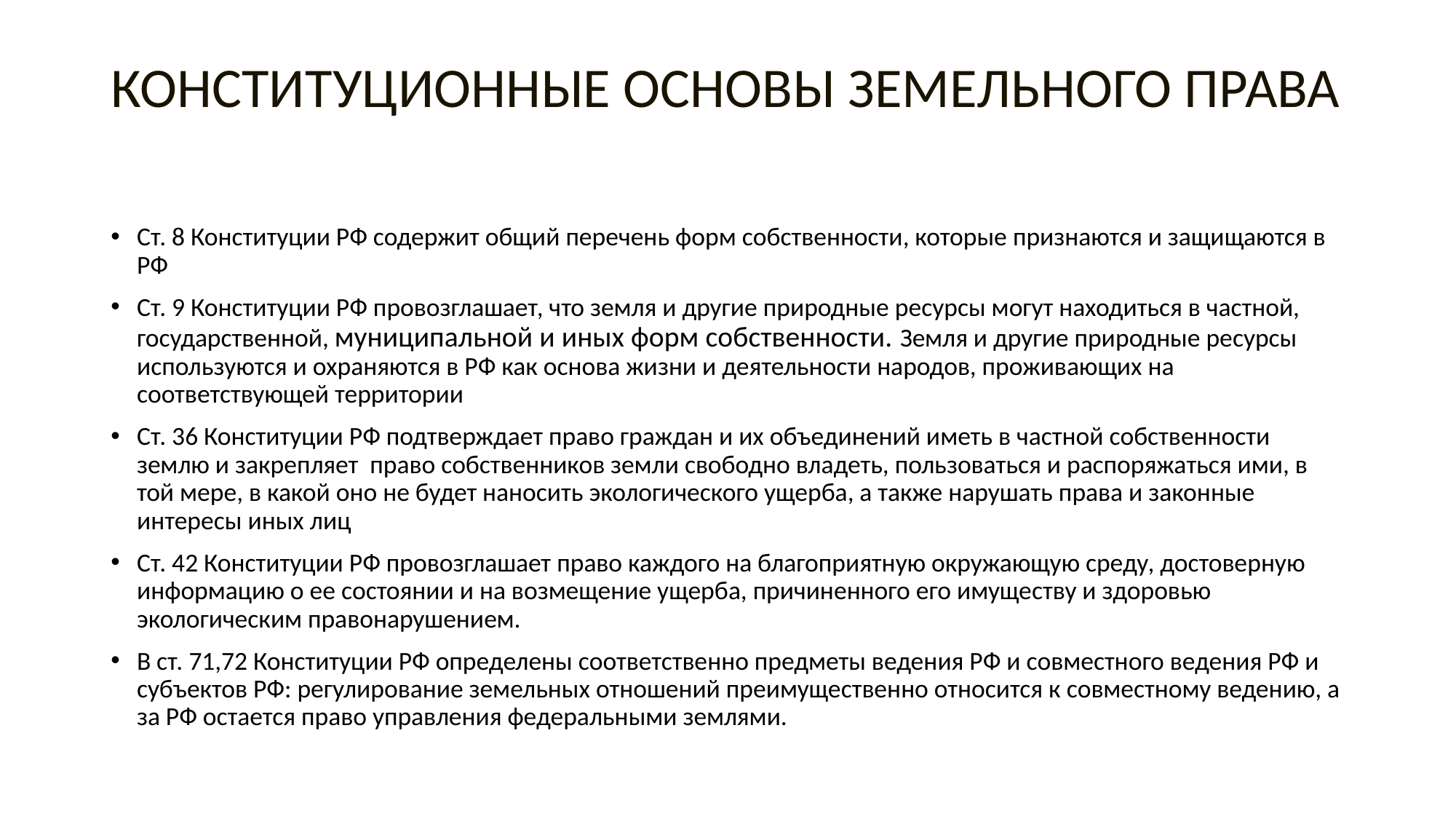

# КОНСТИТУЦИОННЫЕ ОСНОВЫ ЗЕМЕЛЬНОГО ПРАВА
Ст. 8 Конституции РФ содержит общий перечень форм собственности, которые признаются и защищаются в РФ
Ст. 9 Конституции РФ провозглашает, что земля и другие природные ресурсы могут находиться в частной, государственной, муниципальной и иных форм собственности. Земля и другие природные ресурсы используются и охраняются в РФ как основа жизни и деятельности народов, проживающих на соответствующей территории
Ст. 36 Конституции РФ подтверждает право граждан и их объединений иметь в частной собственности землю и закрепляет  право собственников земли свободно владеть, пользоваться и распоряжаться ими, в  той мере, в какой оно не будет наносить экологического ущерба, а также нарушать права и законные интересы иных лиц
Ст. 42 Конституции РФ провозглашает право каждого на благоприятную окружающую среду, достоверную информацию о ее состоянии и на возмещение ущерба, причиненного его имуществу и здоровью экологическим правонарушением.
В ст. 71,72 Конституции РФ определены соответственно предметы ведения РФ и совместного ведения РФ и субъектов РФ: регулирование земельных отношений преимущественно относится к совместному ведению, а за РФ остается право управления федеральными землями.